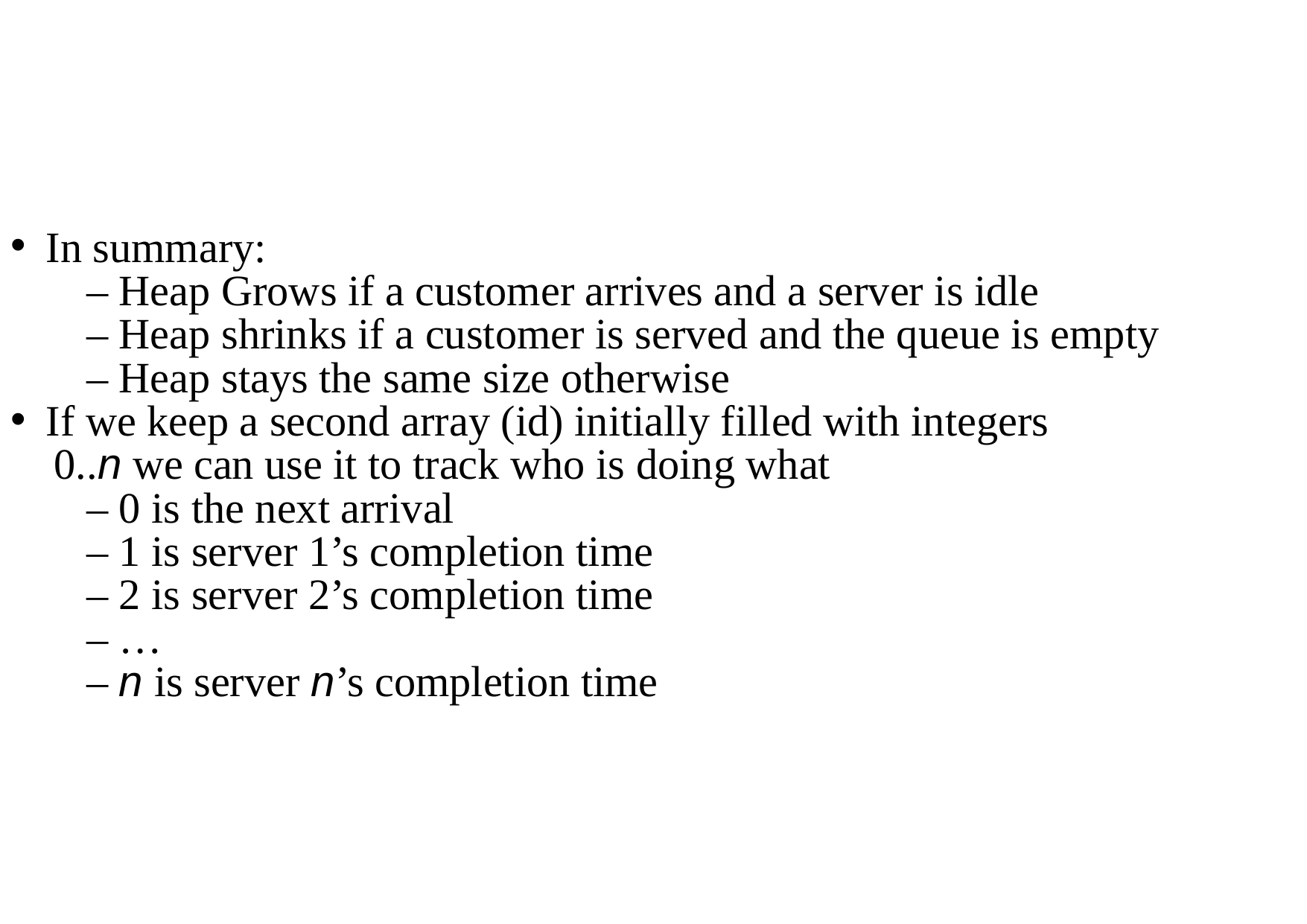

In summary:
       – Heap Grows if a customer arrives and a server is idle
       – Heap shrinks if a customer is served and the queue is empty
       – Heap stays the same size otherwise
If we keep a second array (id) initially filled with integers
    0..n we can use it to track who is doing what
       – 0 is the next arrival
       – 1 is server 1’s completion time
       – 2 is server 2’s completion time
       – …
       – n is server n’s completion time